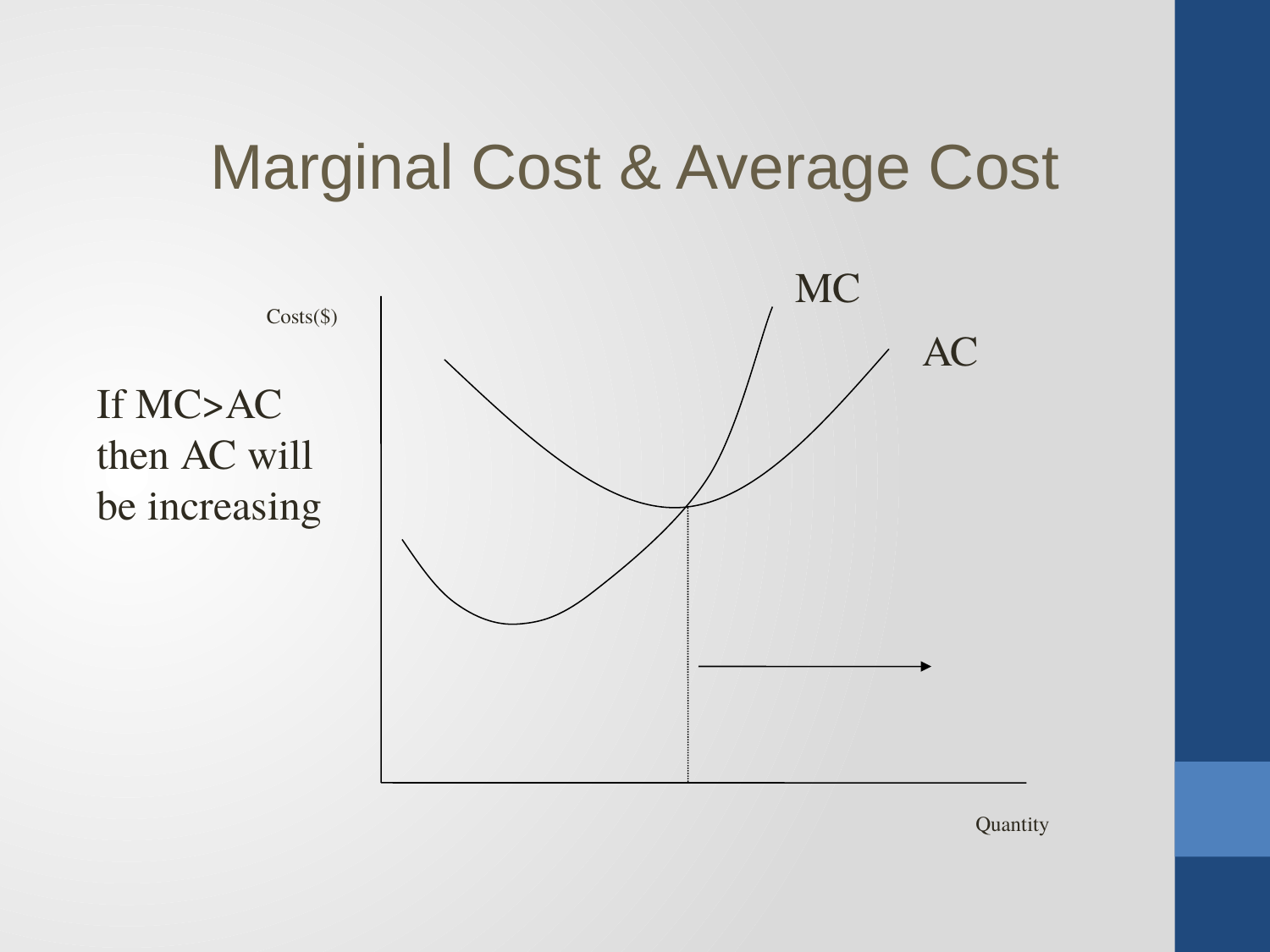

Marginal Cost & Average Cost
MC
Costs($)

AC

If MC>AC then AC will be increasing

Quantity